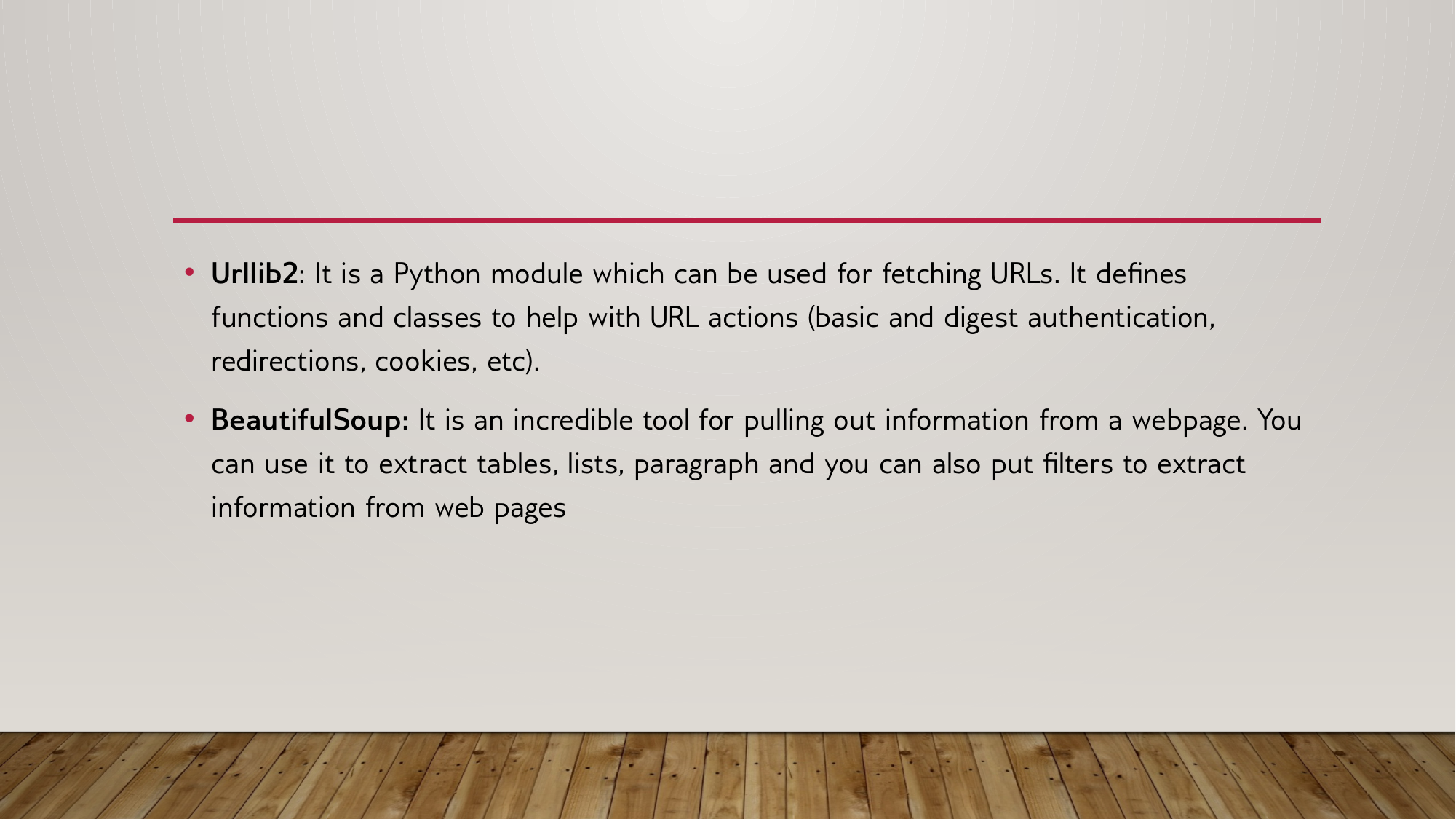

#
Urllib2: It is a Python module which can be used for fetching URLs. It defines functions and classes to help with URL actions (basic and digest authentication, redirections, cookies, etc).
BeautifulSoup: It is an incredible tool for pulling out information from a webpage. You can use it to extract tables, lists, paragraph and you can also put filters to extract information from web pages